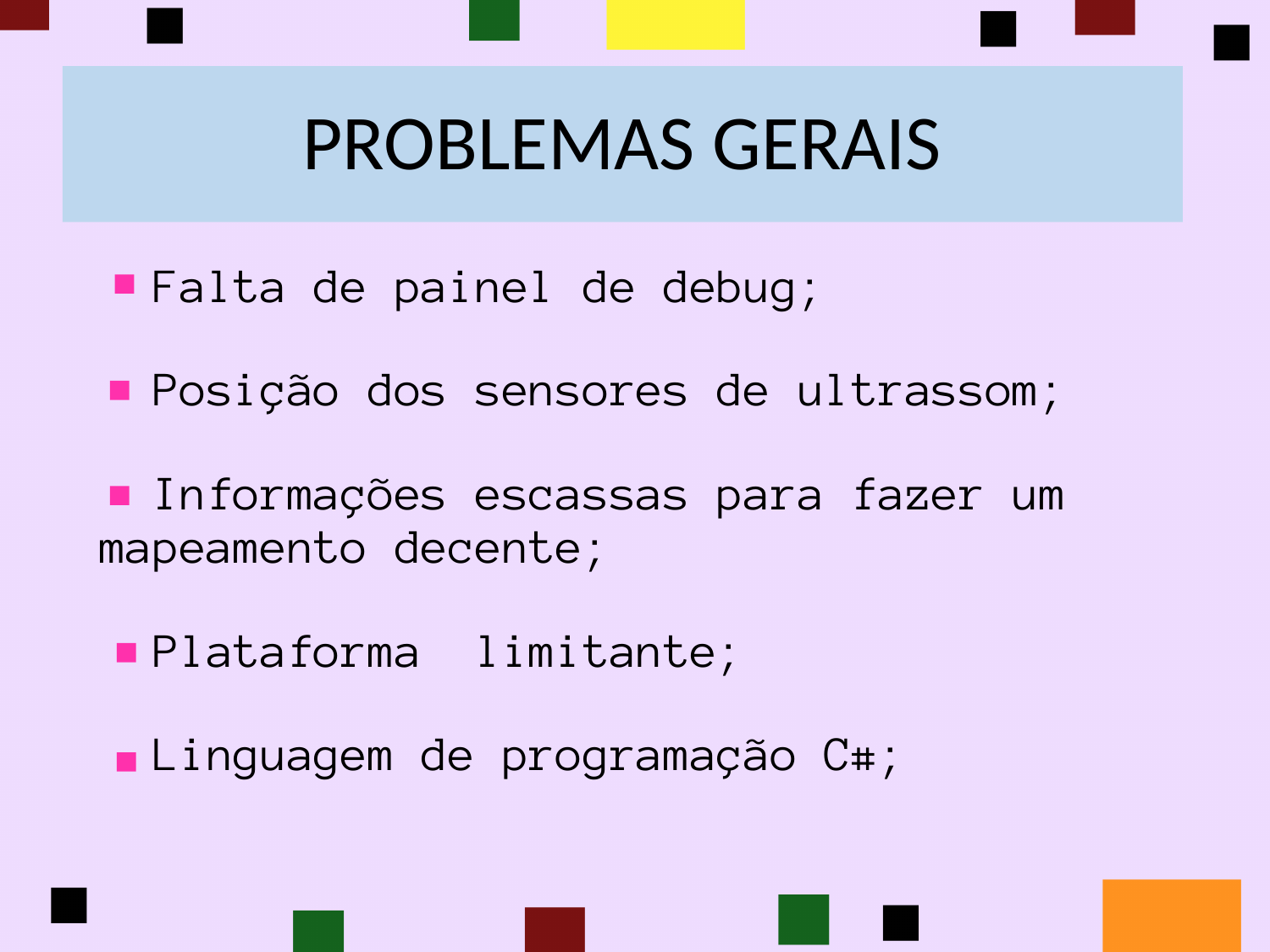

# PROBLEMAS GERAIS
  Falta de painel de debug;

  Posição dos sensores de ultrassom;

  Informações escassas para fazer um mapeamento decente;

  Plataforma  limitante;

  Linguagem de programação C#;